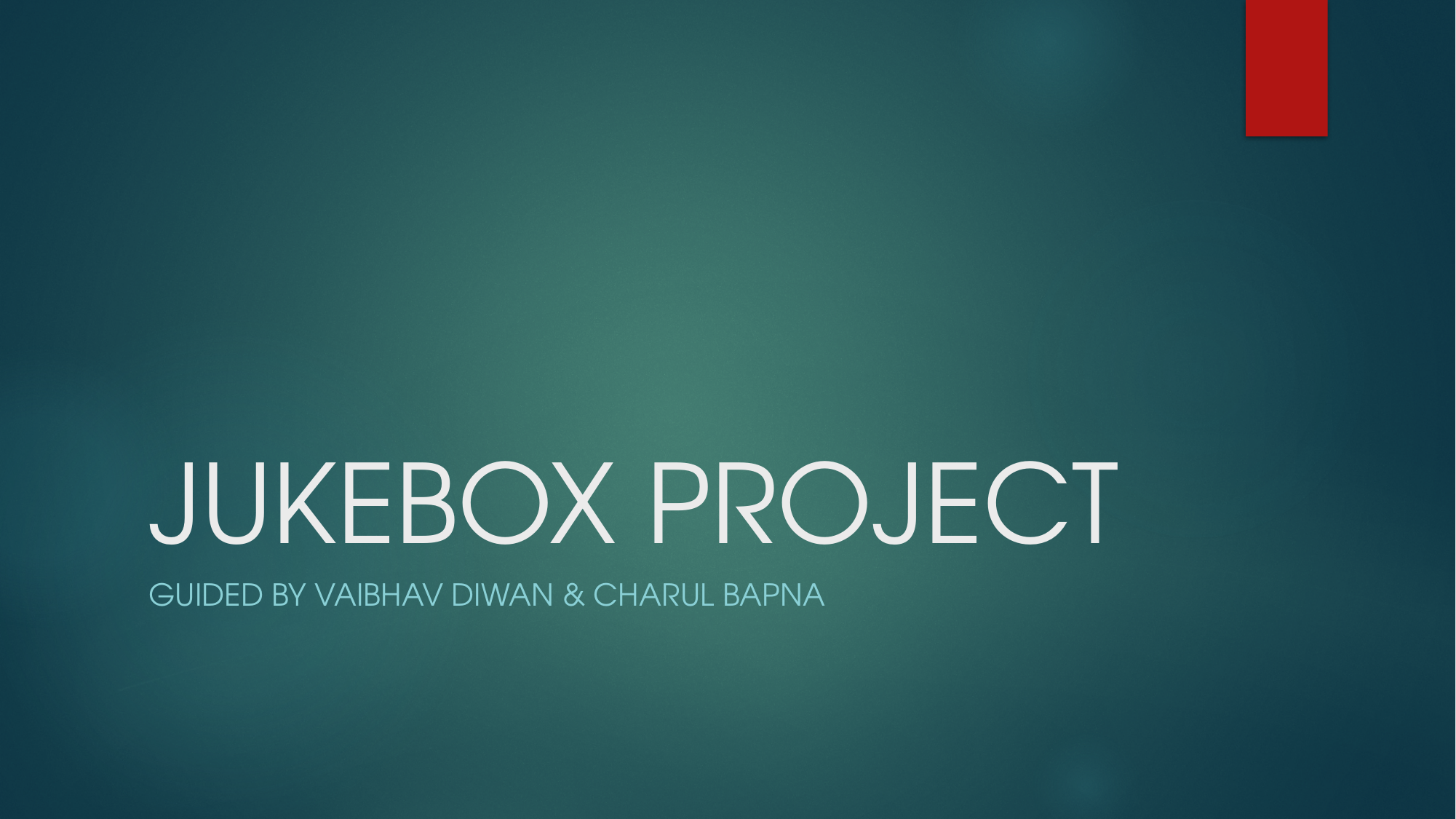

# JUKEBOX PROJECT
Guided by Vaibhav Diwan & Charul Bapna